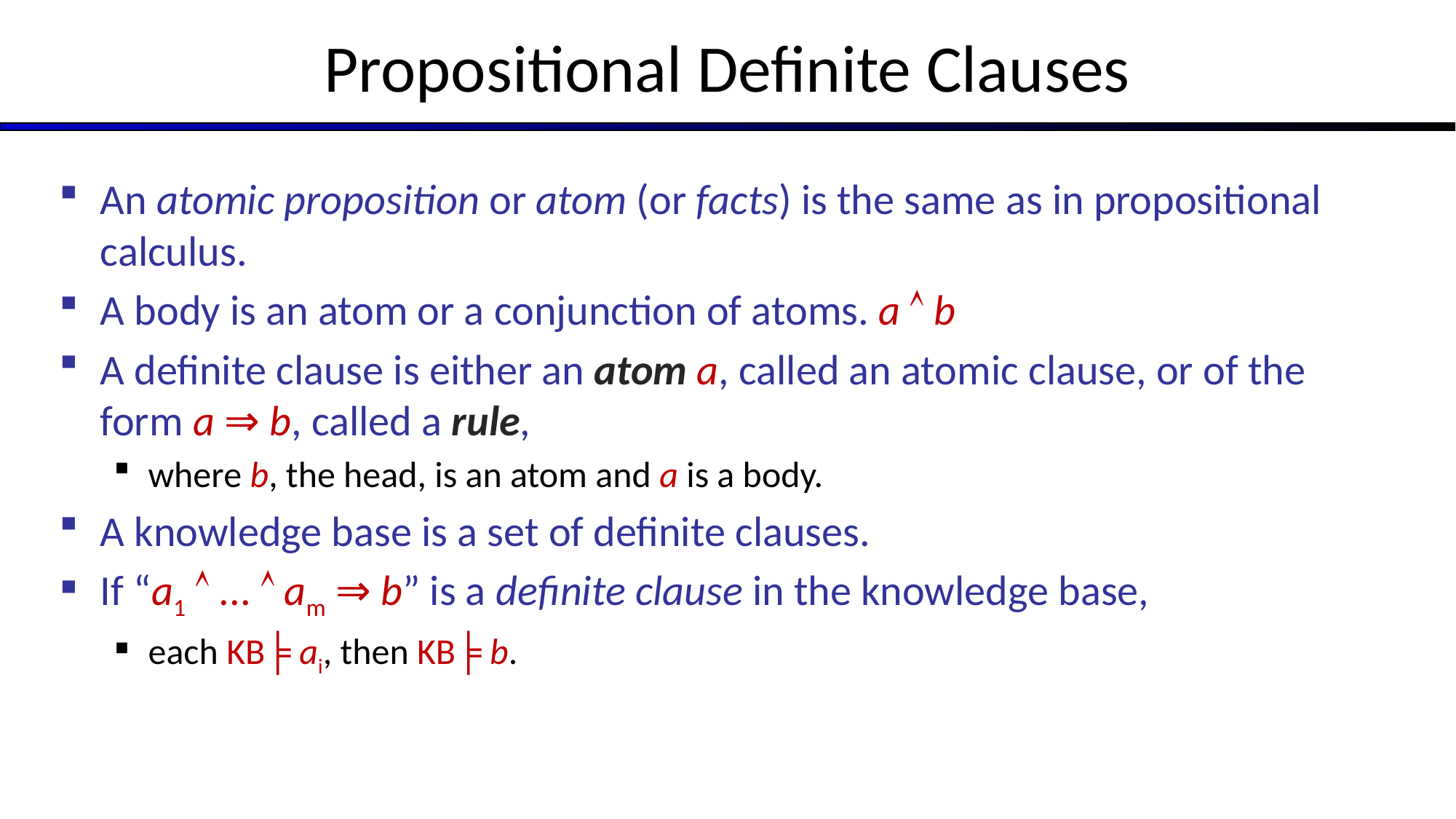

# Propositional Definite Clauses
An atomic proposition or atom (or facts) is the same as in propositional calculus.
A body is an atom or a conjunction of atoms. a ∧ b
A definite clause is either an atom a, called an atomic clause, or of the form a ⇒ b, called a rule,
where b, the head, is an atom and a is a body.
A knowledge base is a set of definite clauses.
If “a1 ∧ ... ∧ am ⇒ b” is a definite clause in the knowledge base,
each KB╞ ai, then KB╞ b.